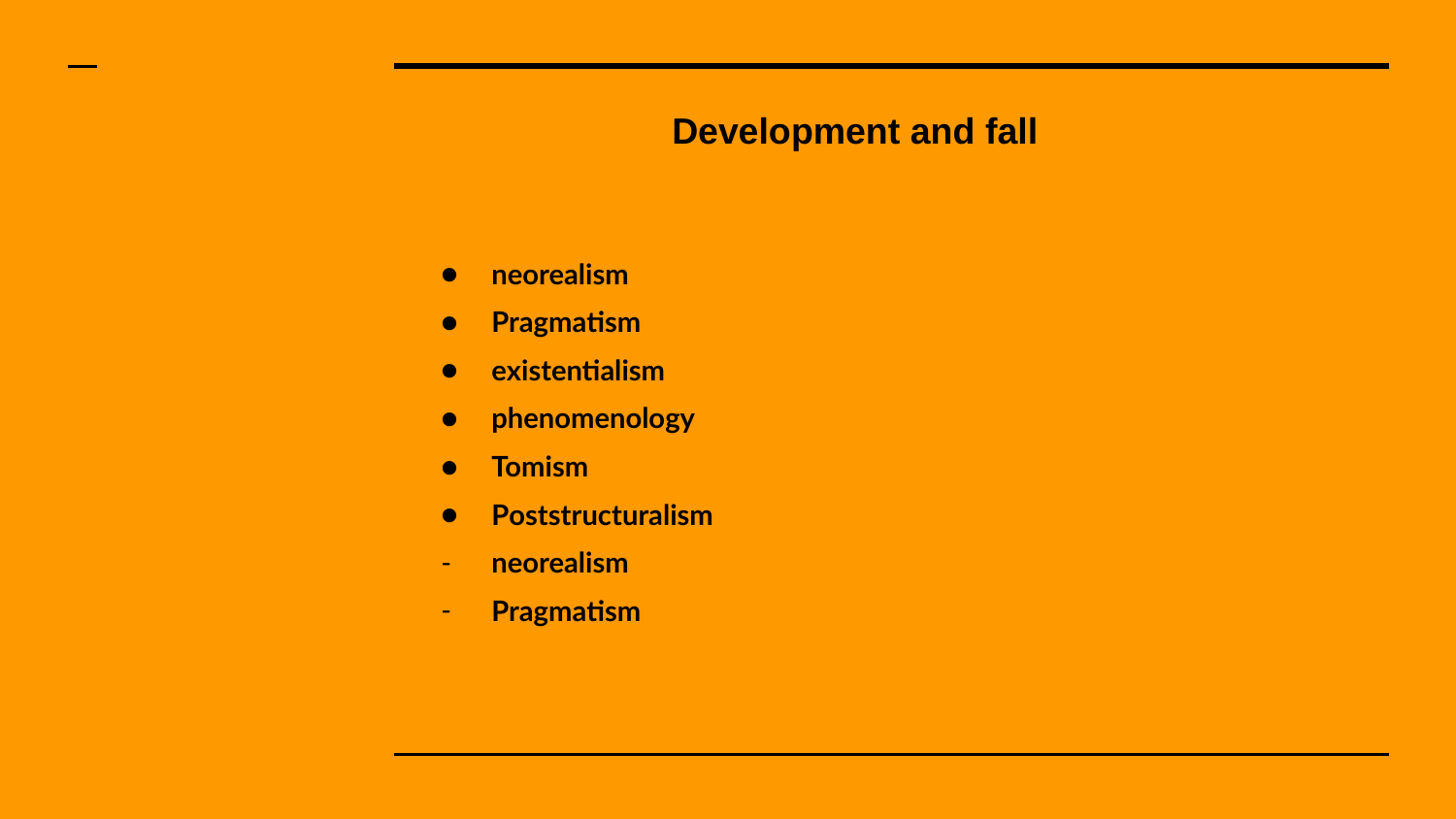

# Development and fall

neorealism
Pragmatism
existentialism
phenomenology
Tomism
Рoststructuralism
neorealism
Pragmatism